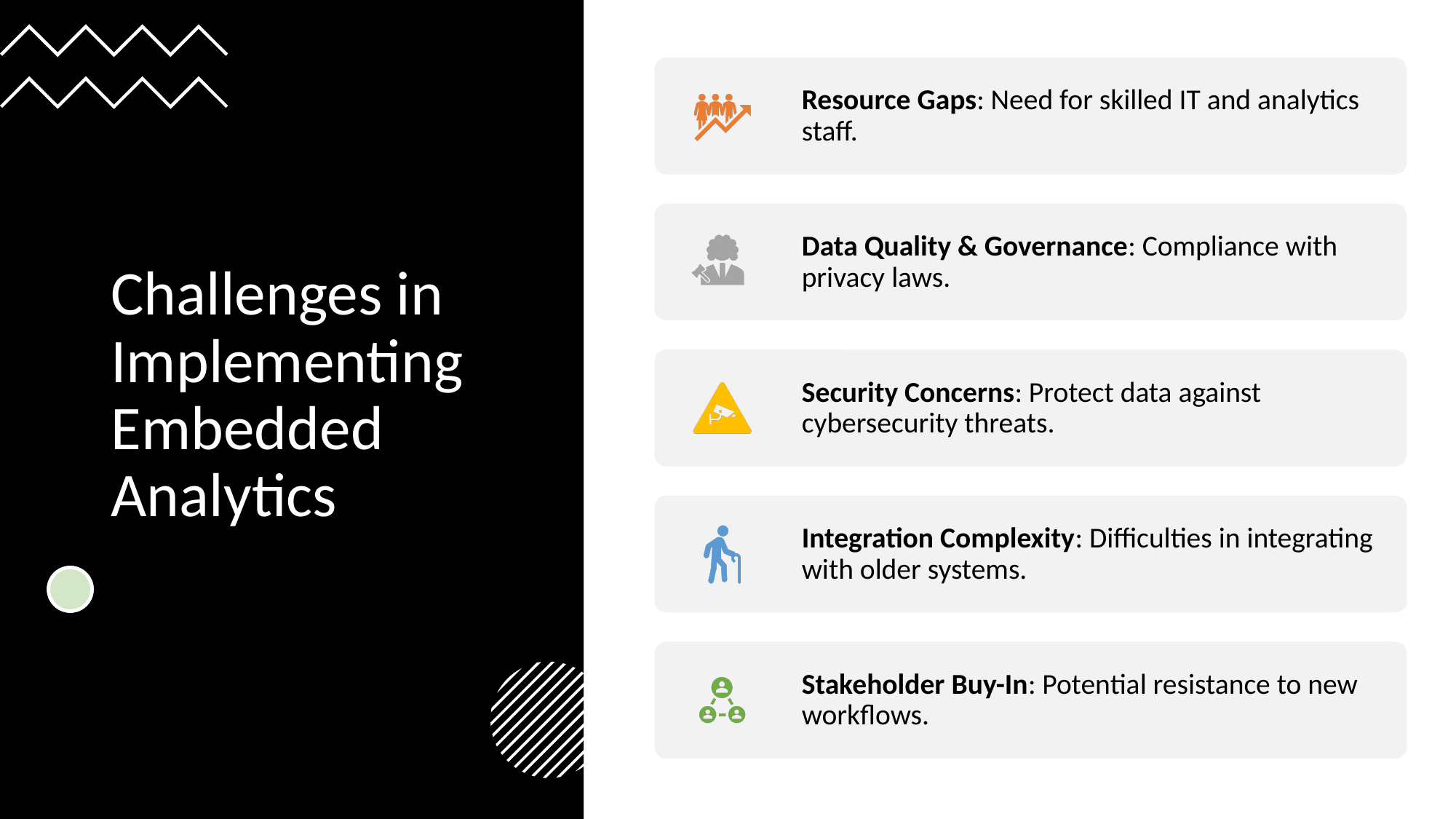

Resource Gaps: Need for skilled IT and analytics staff.
Data Quality & Governance: Compliance with privacy laws.
Security Concerns: Protect data against cybersecurity threats.
Integration Complexity: Difficulties in integrating with older systems.
Stakeholder Buy-In: Potential resistance to new workflows.
# Challenges in Implementing Embedded Analytics